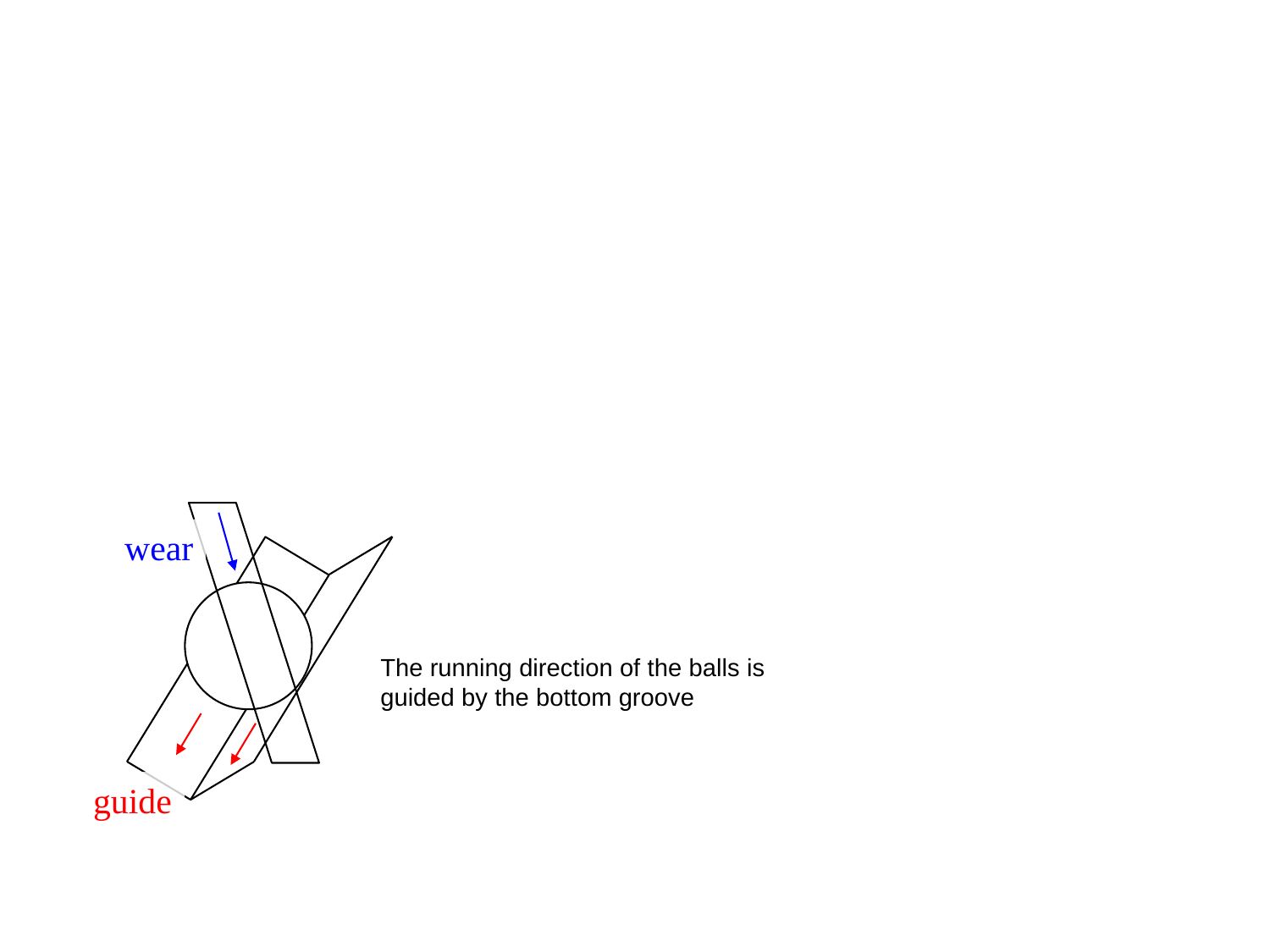

wear

The running direction of the balls is guided by the bottom groove
guide